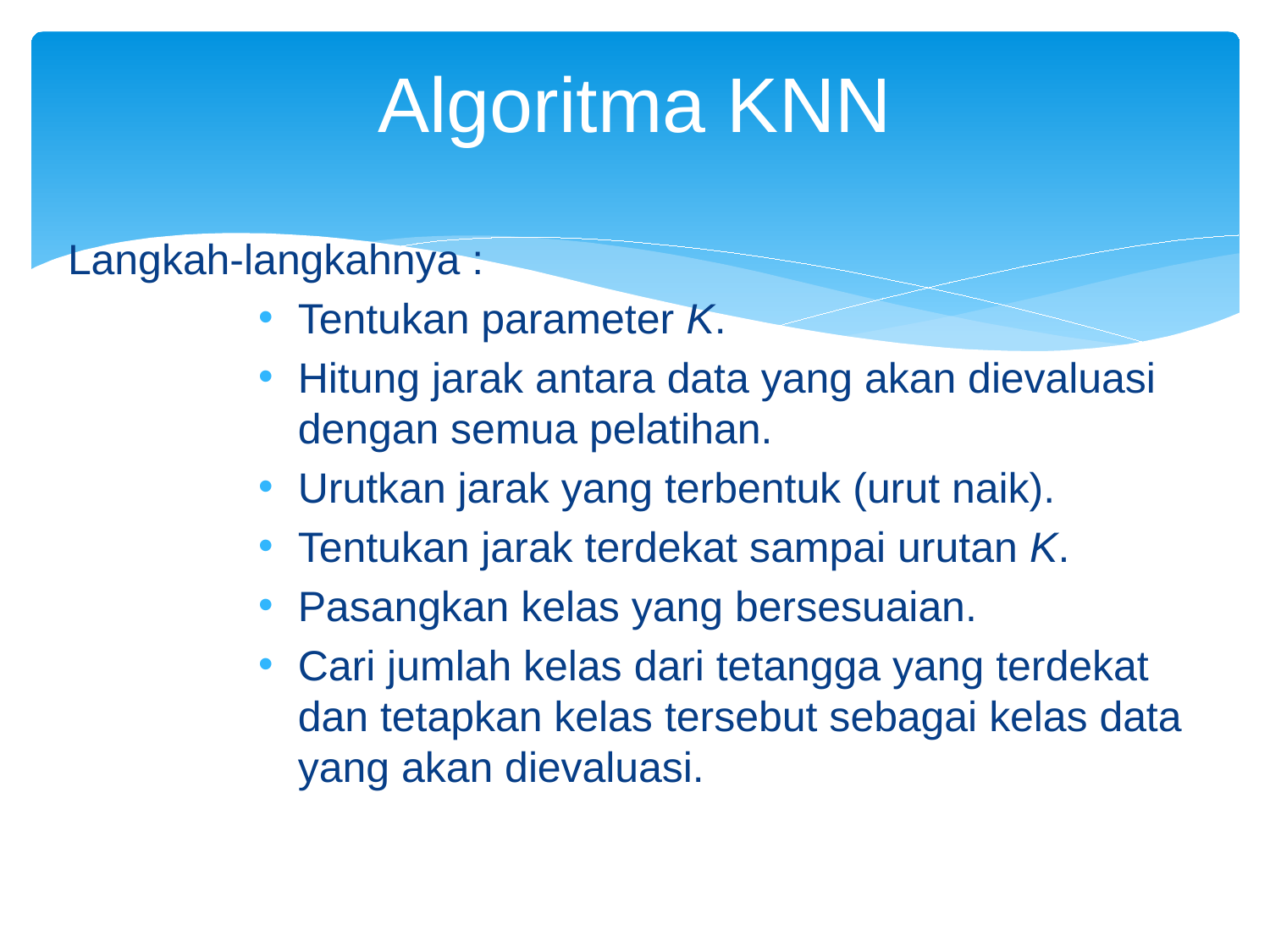

# Algoritma KNN
Langkah-langkahnya :
Tentukan parameter K.
Hitung jarak antara data yang akan dievaluasi  dengan semua pelatihan.
Urutkan jarak yang terbentuk (urut naik).
Tentukan jarak terdekat sampai urutan K.
Pasangkan kelas yang bersesuaian.
Cari jumlah kelas dari tetangga yang terdekat dan tetapkan kelas tersebut sebagai kelas data yang akan dievaluasi.